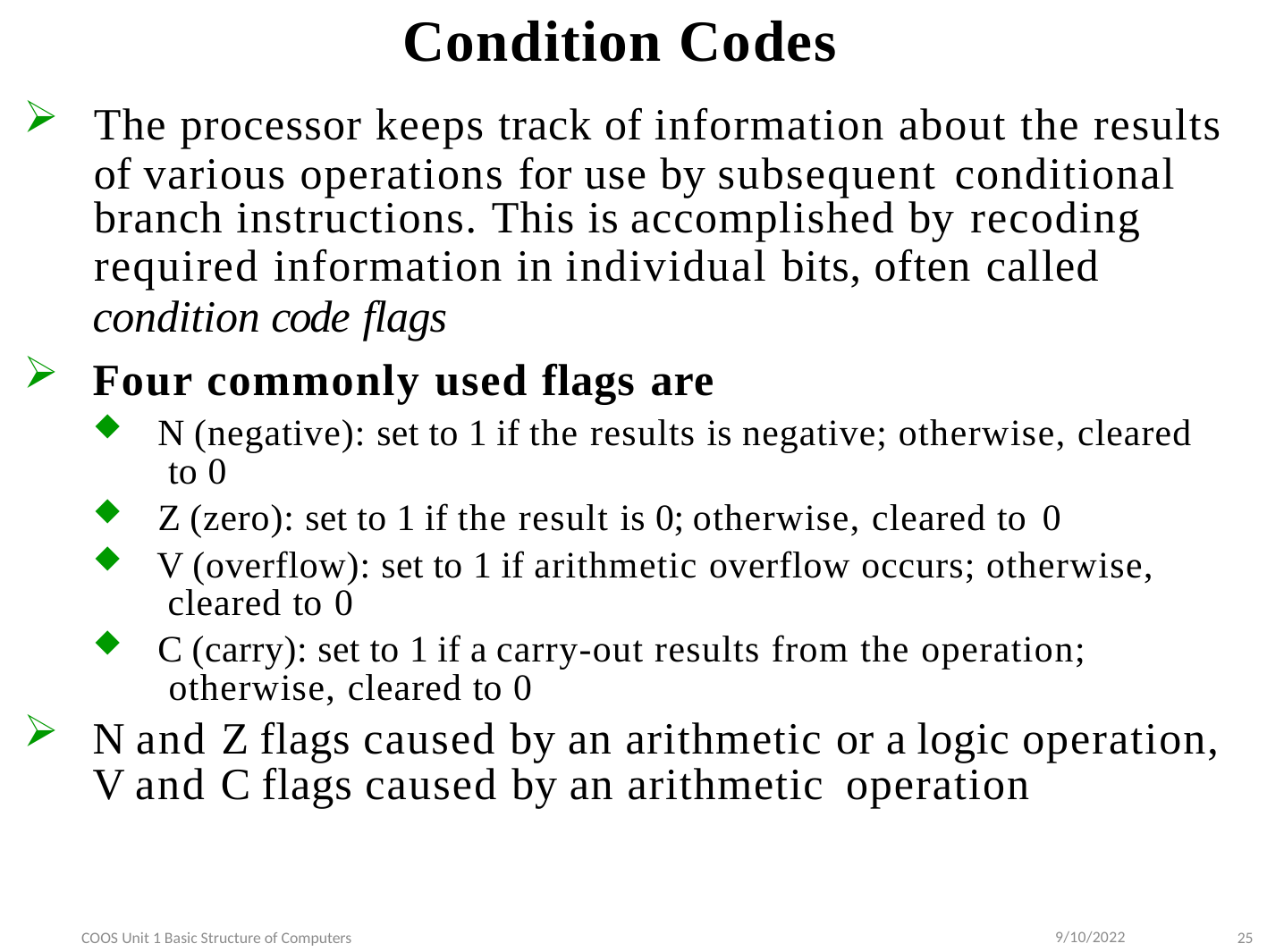

# Condition Codes
The processor keeps track of information about the results  of various operations for use by subsequent conditional
branch instructions. This is accomplished by recoding
required information in individual bits, often called
condition code flags
Four commonly used flags are
N (negative): set to 1 if the results is negative; otherwise, cleared  to 0
Z (zero): set to 1 if the result is 0; otherwise, cleared to 0
V (overflow): set to 1 if arithmetic overflow occurs; otherwise,  cleared to 0
C (carry): set to 1 if a carry-out results from the operation;  otherwise, cleared to 0
N and Z flags caused by an arithmetic or a logic operation,  V and C flags caused by an arithmetic operation
9/10/2022
COOS Unit 1 Basic Structure of Computers
25